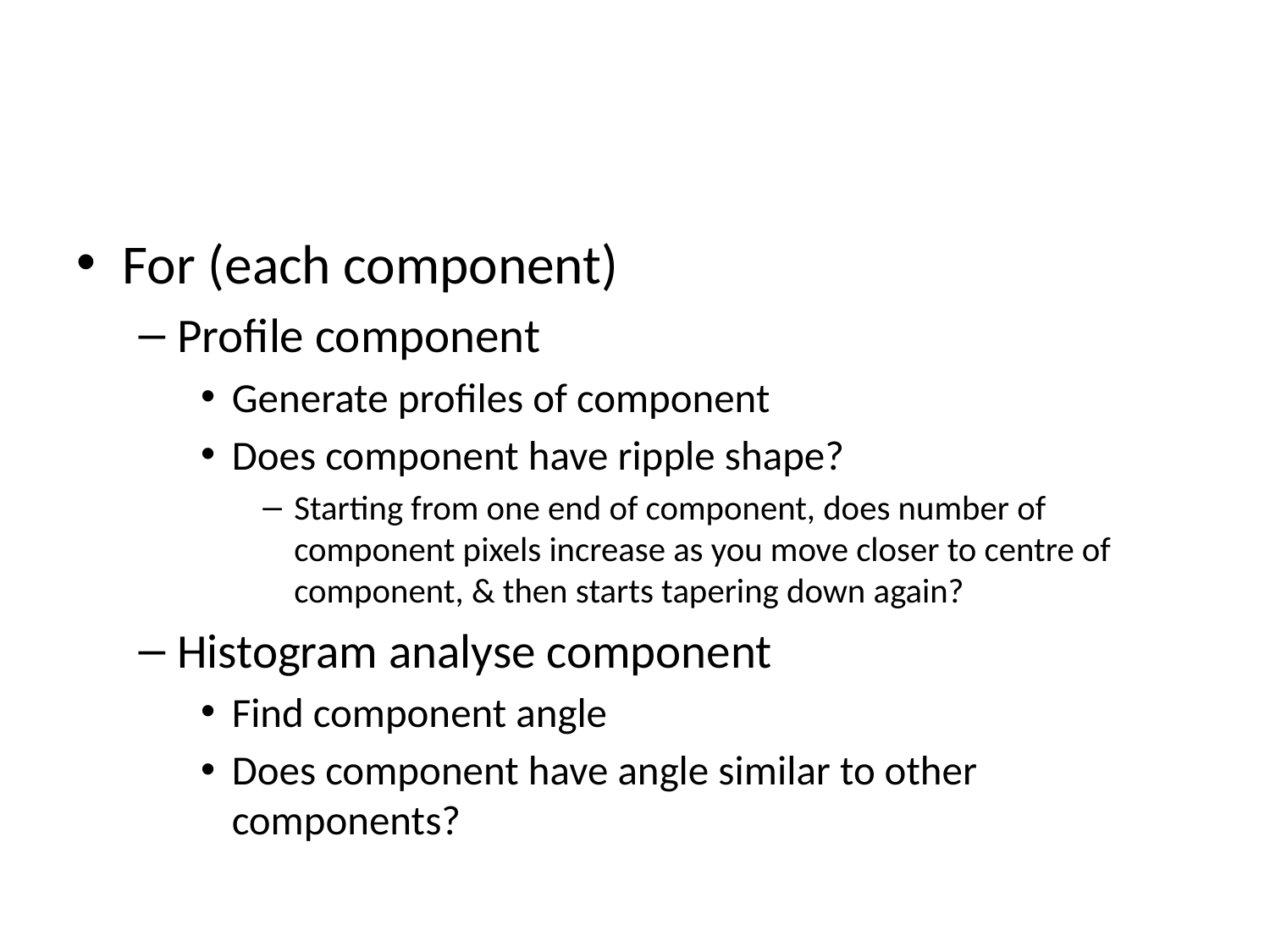

#
For (each component)
Profile component
Generate profiles of component
Does component have ripple shape?
Starting from one end of component, does number of component pixels increase as you move closer to centre of component, & then starts tapering down again?
Histogram analyse component
Find component angle
Does component have angle similar to other components?